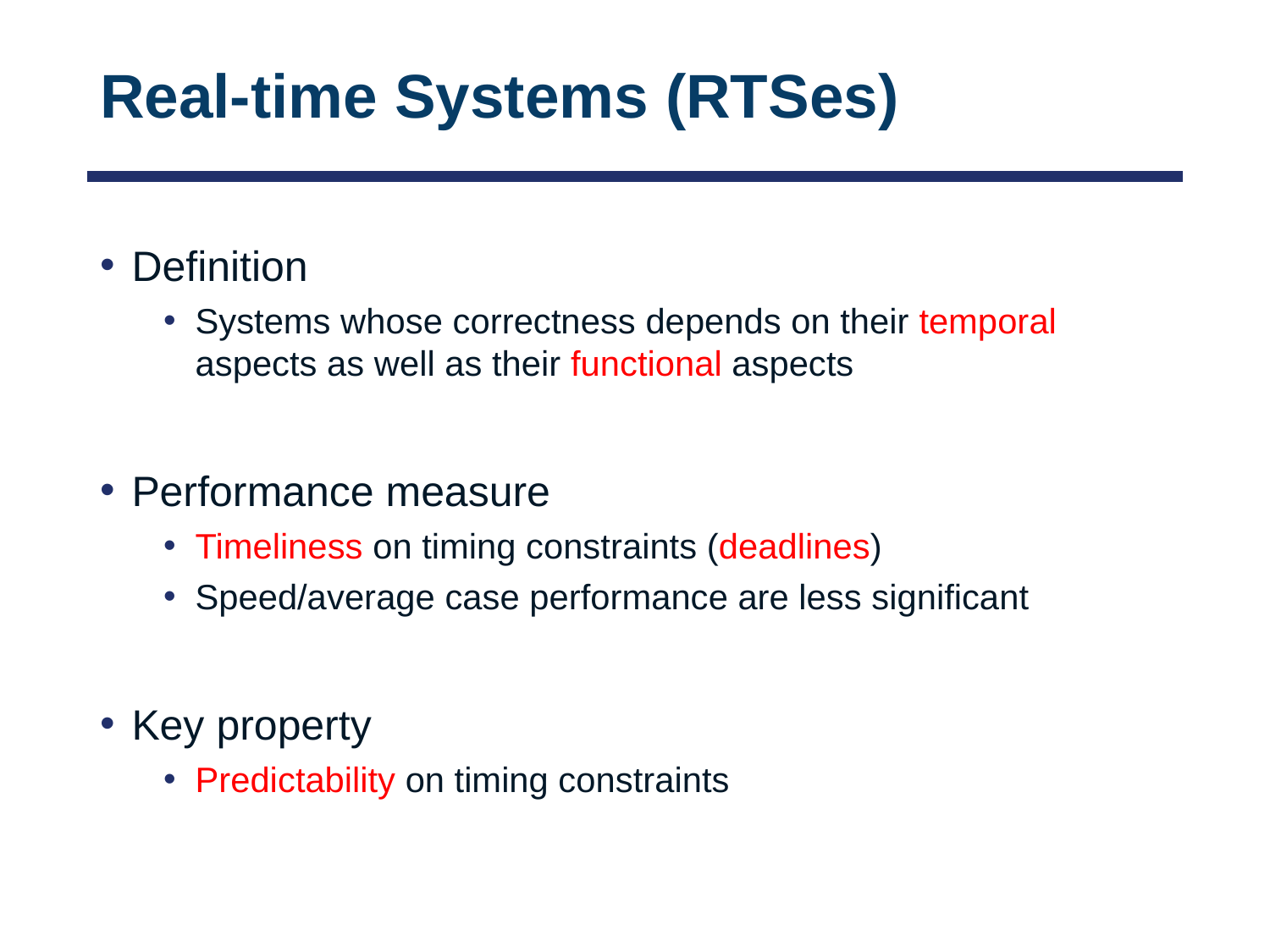

# Real-time Systems (RTSes)
Definition
Systems whose correctness depends on their temporal aspects as well as their functional aspects

Performance measure
Timeliness on timing constraints (deadlines)
Speed/average case performance are less significant

Key property
Predictability on timing constraints